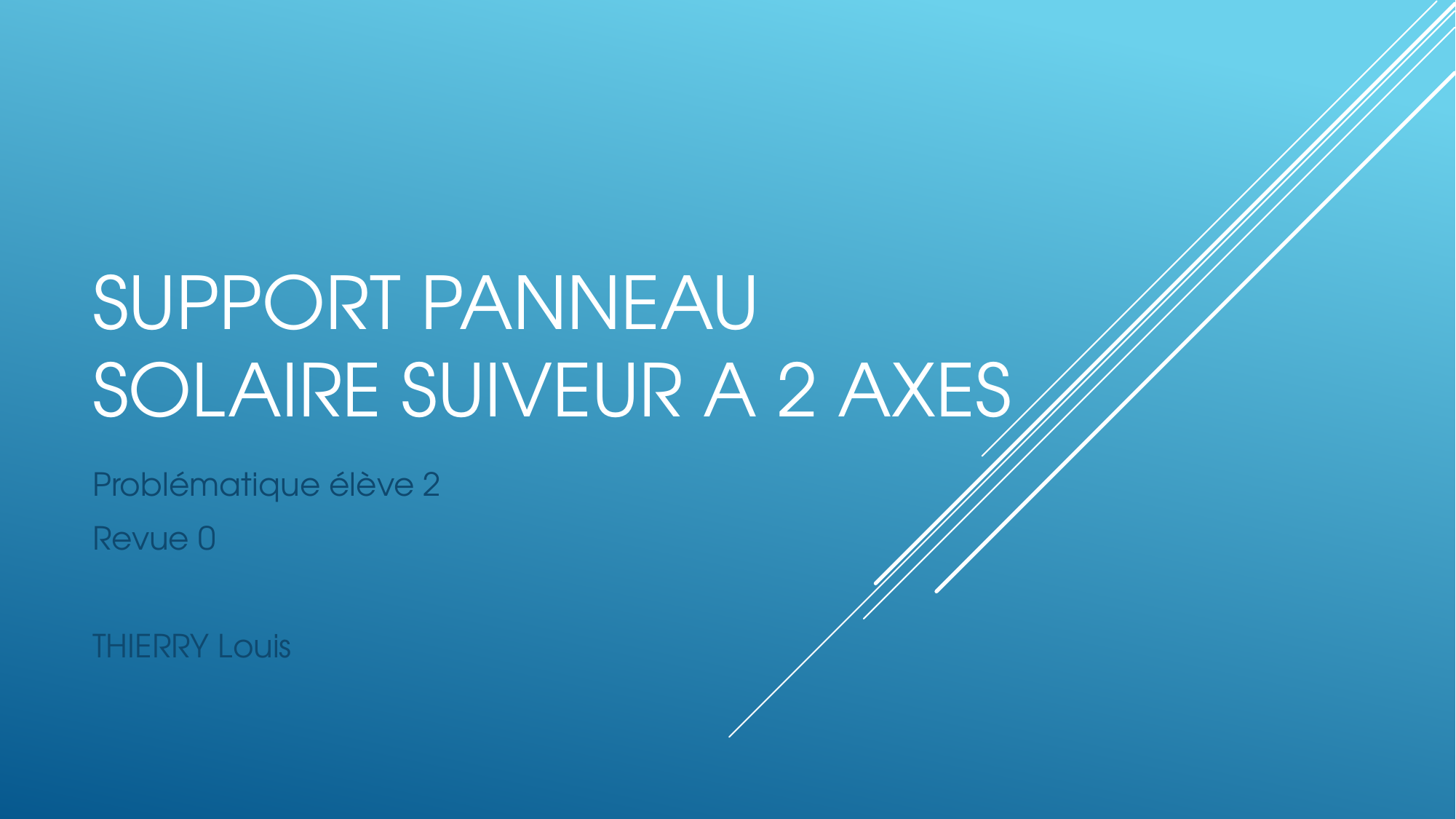

# Support panneau solaire suiveur a 2 axes
Problématique élève 2
Revue 0

THIERRY Louis